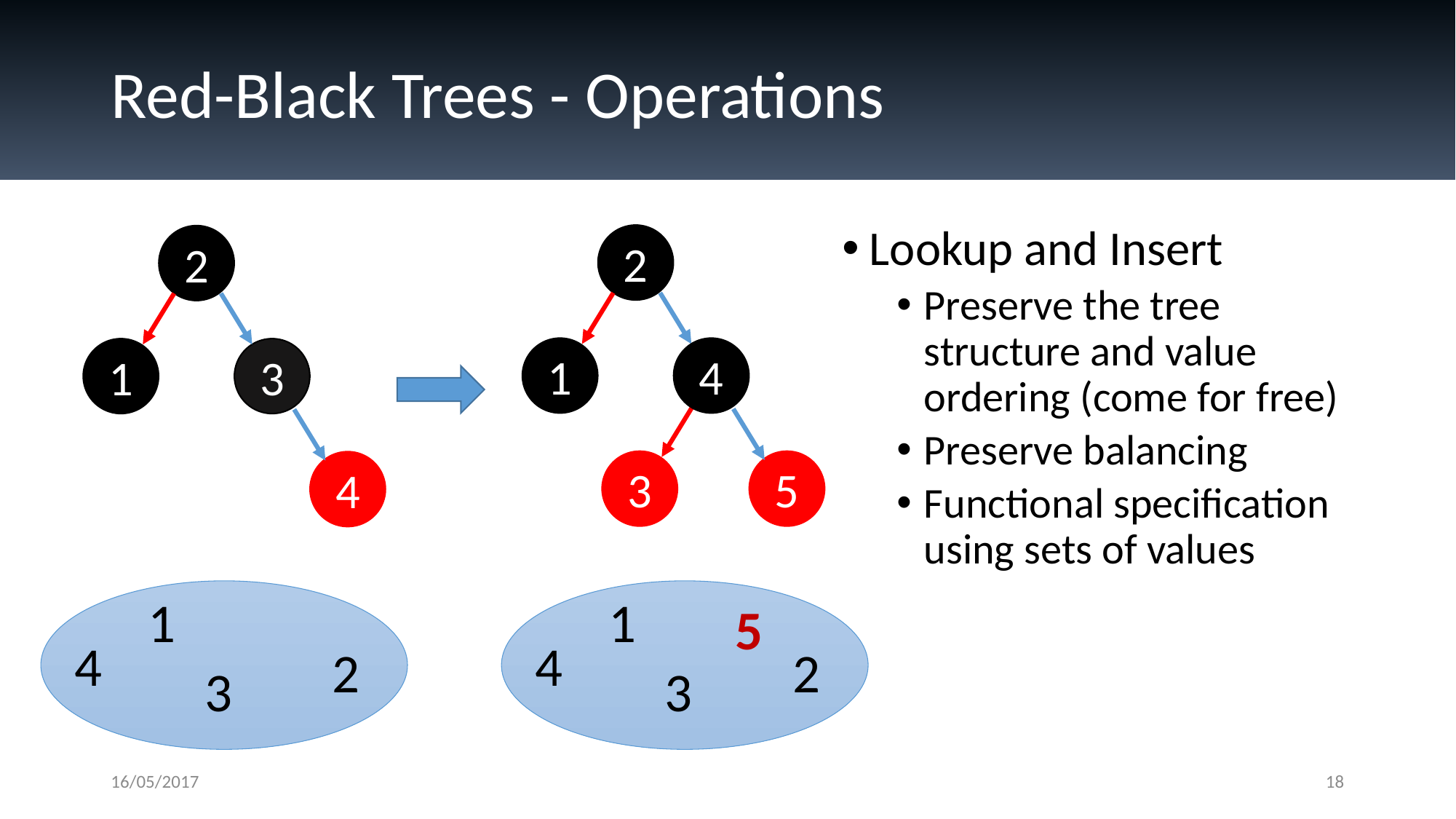

# Red-Black Trees - Operations
Lookup and Insert
Preserve the tree structure and value ordering (come for free)
Preserve balancing
Functional specification using sets of values
2
1
4
3
5
2
1
3
4

1
4
2
3

1
5
4
2
3
16/05/2017
18